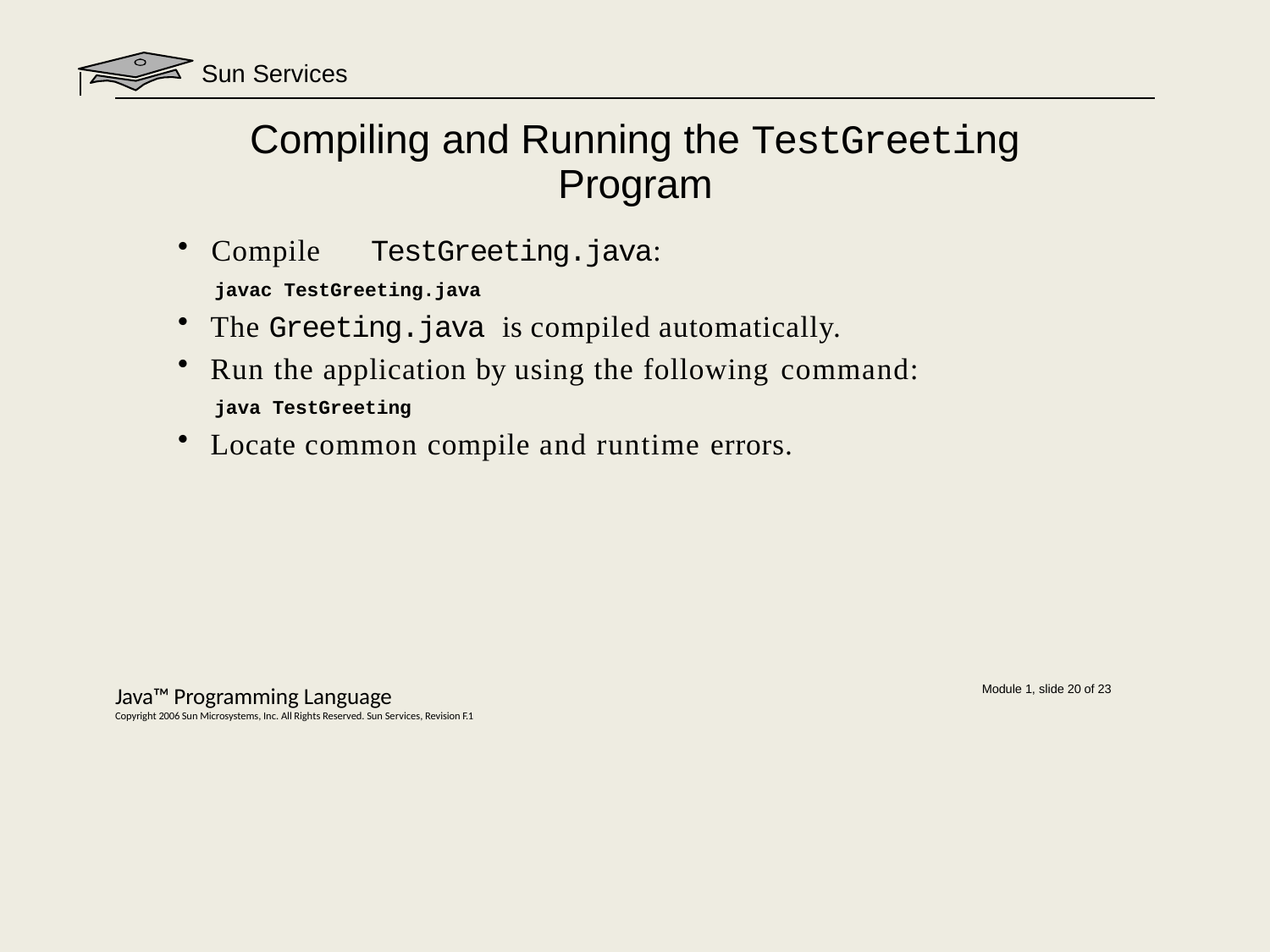

Sun Services

# Compiling and Running the TestGreeting
Program
Compile	TestGreeting.java:
javac TestGreeting.java
The Greeting.java is compiled automatically.
Run the application by using the following command:
java TestGreeting
Locate common compile and runtime errors.
Java™ Programming Language
Copyright 2006 Sun Microsystems, Inc. All Rights Reserved. Sun Services, Revision F.1
Module 1, slide 20 of 23